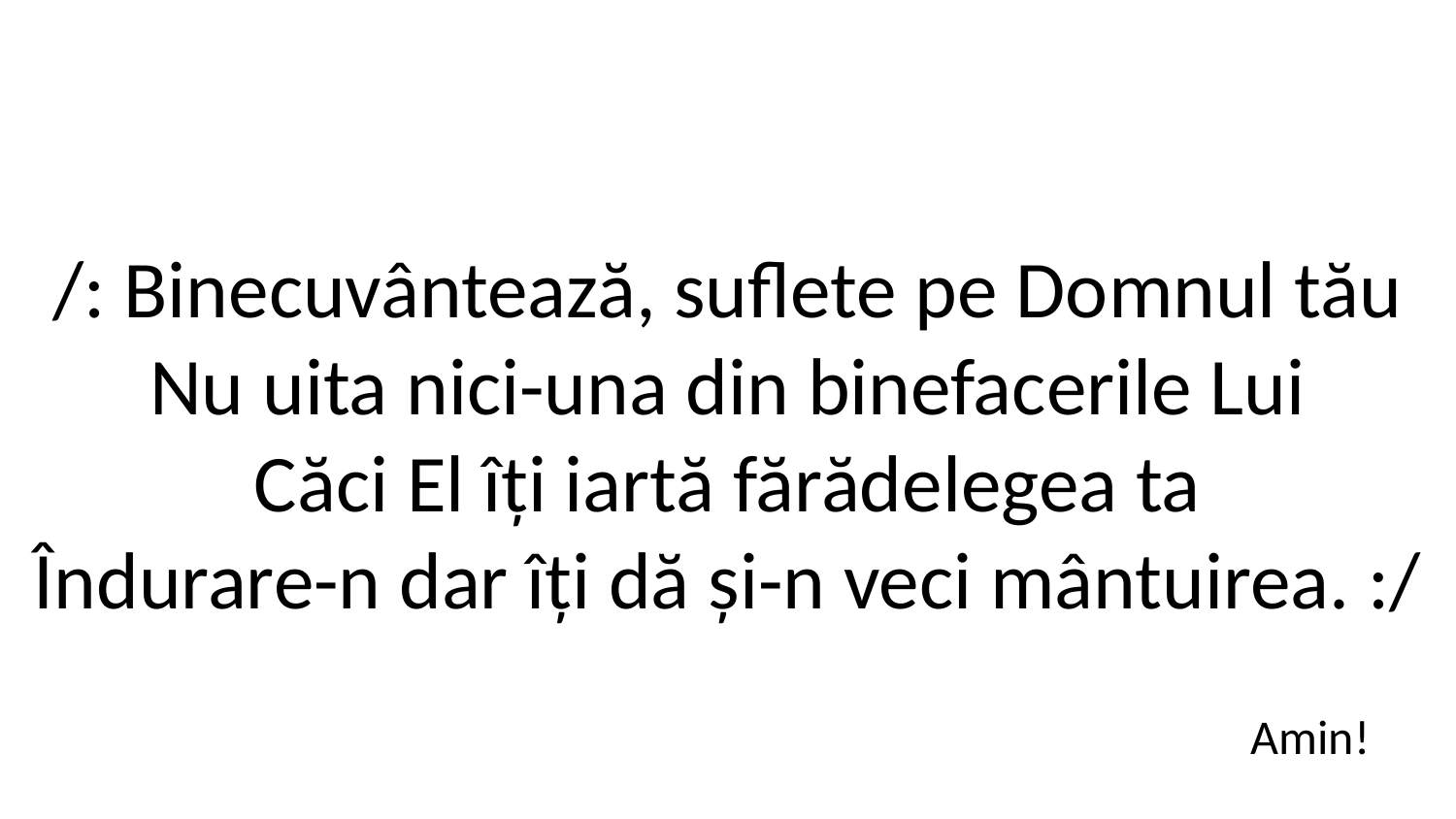

/: Binecuvântează, suflete pe Domnul tău
Nu uita nici-una din binefacerile Lui
Căci El îți iartă fărădelegea ta
Îndurare-n dar îți dă și-n veci mântuirea. :/

Amin!